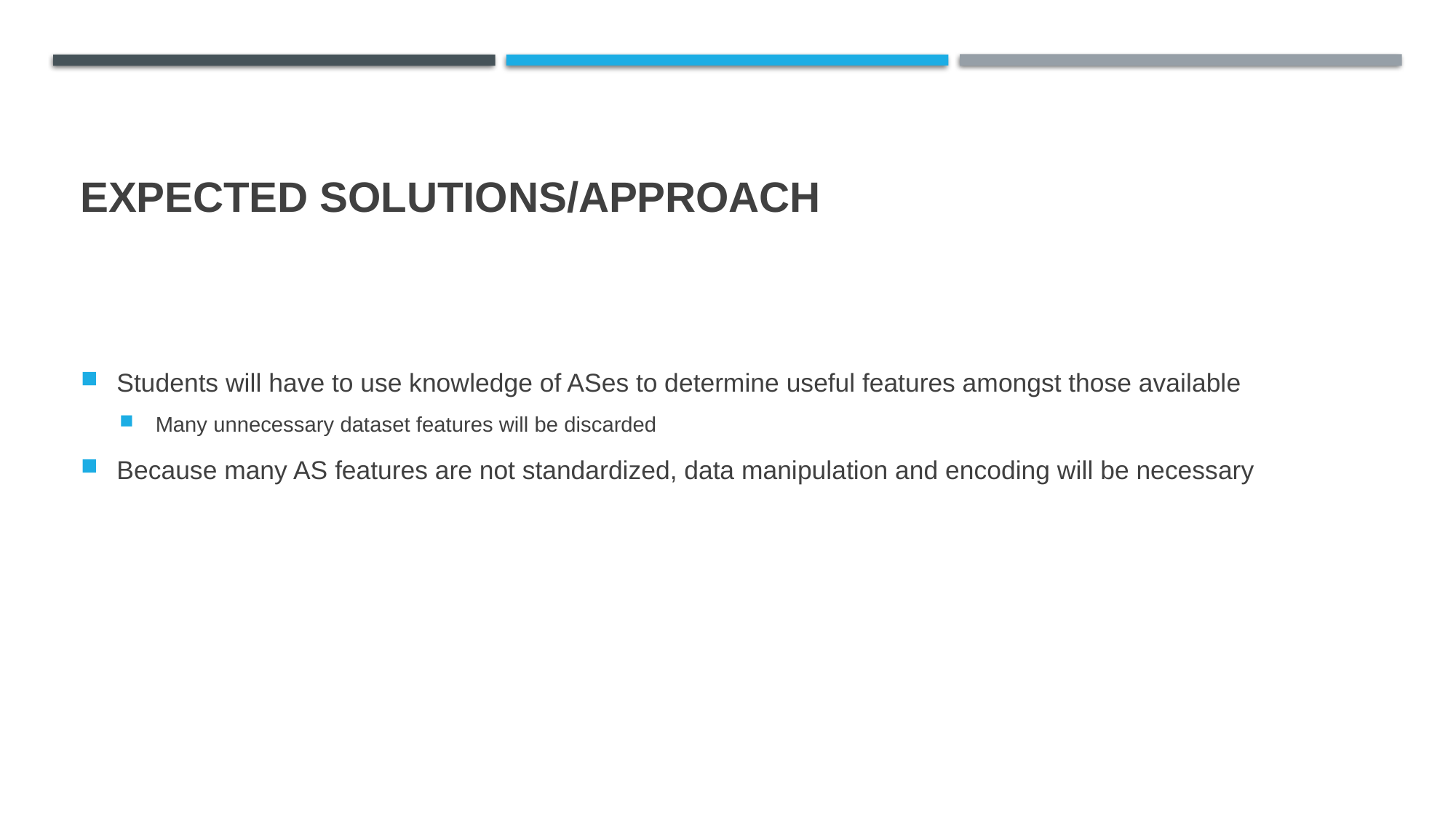

# Expected solutions/approach
Students will have to use knowledge of ASes to determine useful features amongst those available
Many unnecessary dataset features will be discarded
Because many AS features are not standardized, data manipulation and encoding will be necessary